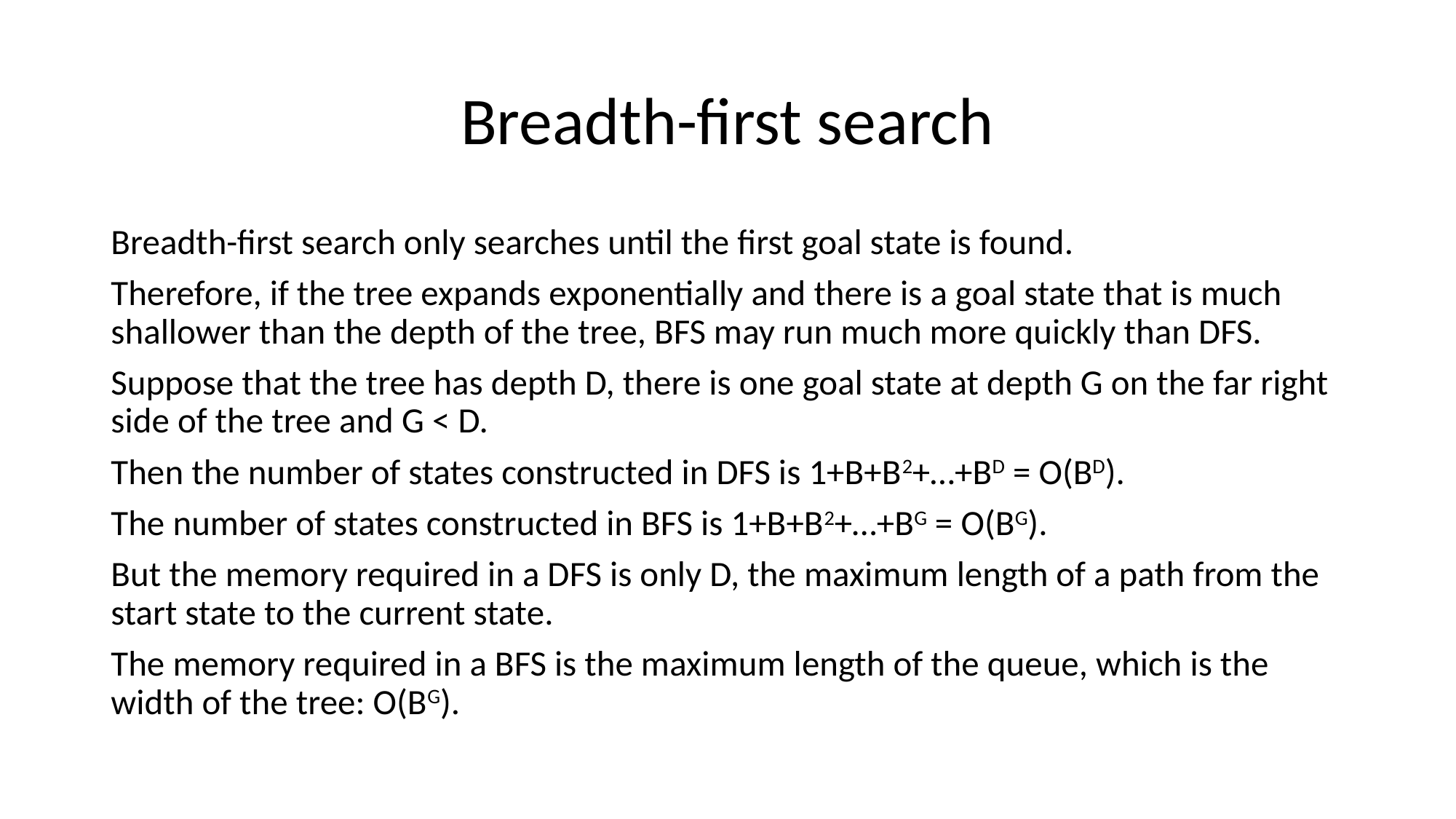

# Breadth-first search
Breadth-first search only searches until the first goal state is found.
Therefore, if the tree expands exponentially and there is a goal state that is much shallower than the depth of the tree, BFS may run much more quickly than DFS.
Suppose that the tree has depth D, there is one goal state at depth G on the far right side of the tree and G < D.
Then the number of states constructed in DFS is 1+B+B2+…+BD = O(BD).
The number of states constructed in BFS is 1+B+B2+…+BG = O(BG).
But the memory required in a DFS is only D, the maximum length of a path from the start state to the current state.
The memory required in a BFS is the maximum length of the queue, which is the width of the tree: O(BG).